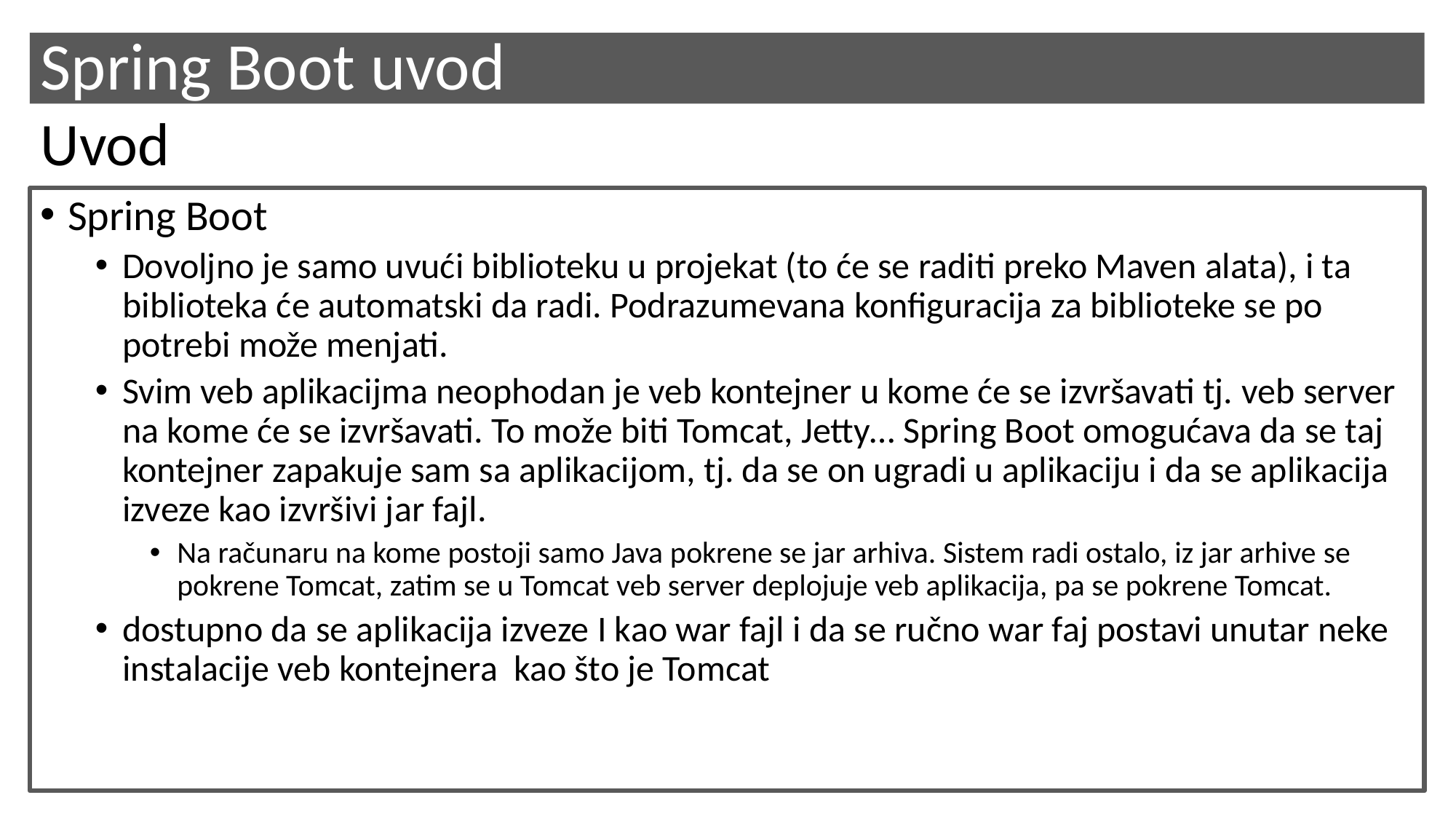

# Spring Boot uvod
Uvod
Spring Boot
Dovoljno je samo uvući biblioteku u projekat (to će se raditi preko Maven alata), i ta biblioteka će automatski da radi. Podrazumevana konfiguracija za biblioteke se po potrebi može menjati.
Svim veb aplikacijma neophodan je veb kontejner u kome će se izvršavati tj. veb server na kome će se izvršavati. To može biti Tomcat, Jetty… Spring Boot omogućava da se taj kontejner zapakuje sam sa aplikacijom, tj. da se on ugradi u aplikaciju i da se aplikacija izveze kao izvršivi jar fajl.
Na računaru na kome postoji samo Java pokrene se jar arhiva. Sistem radi ostalo, iz jar arhive se pokrene Tomcat, zatim se u Tomcat veb server deplojuje veb aplikacija, pa se pokrene Tomcat.
dostupno da se aplikacija izveze I kao war fajl i da se ručno war faj postavi unutar neke instalacije veb kontejnera  kao što je Tomcat